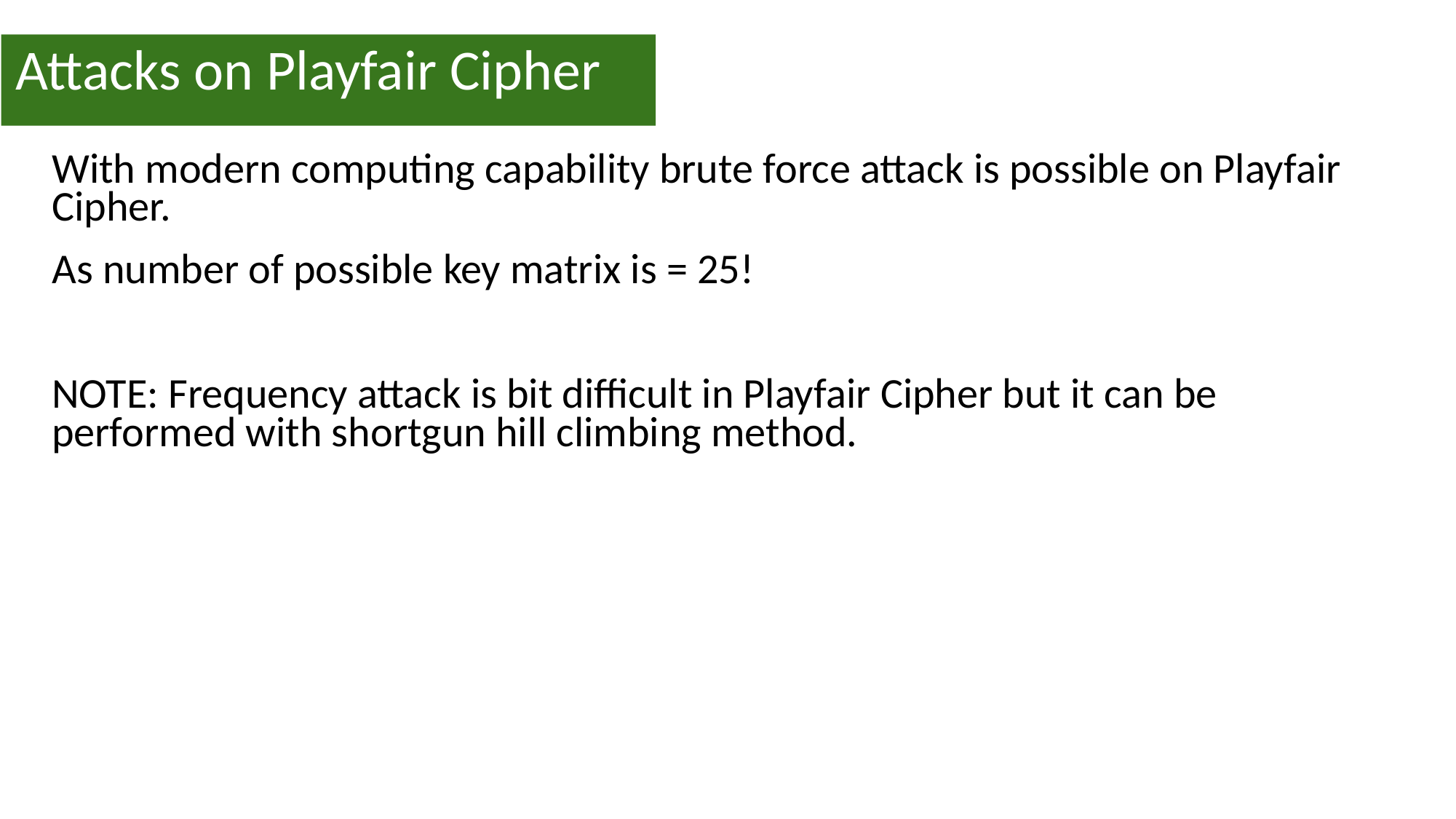

# Attacks on Playfair Cipher
With modern computing capability brute force attack is possible on Playfair Cipher.
As number of possible key matrix is = 25!

NOTE: Frequency attack is bit difficult in Playfair Cipher but it can be performed with shortgun hill climbing method.